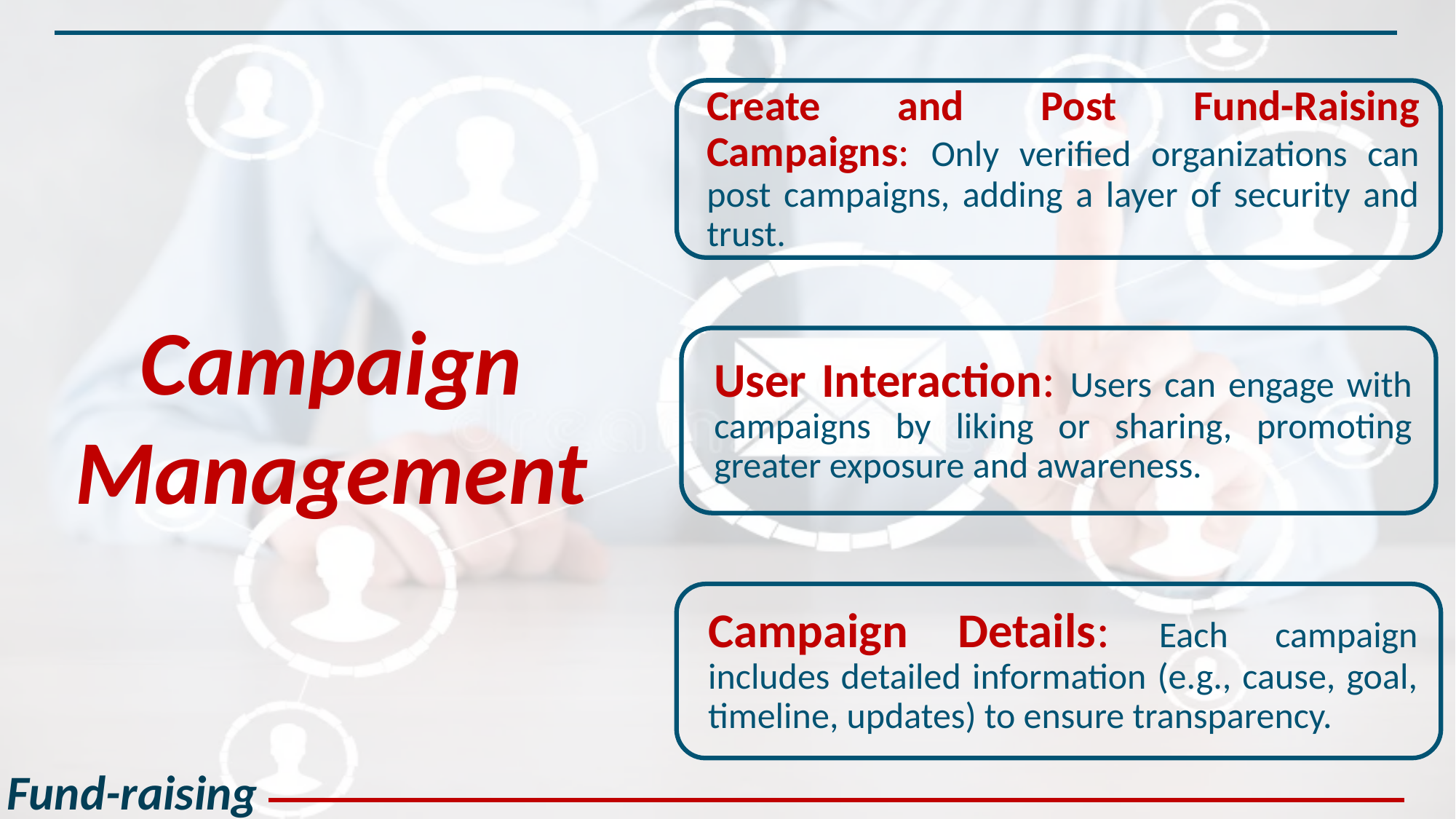

Create and Post Fund-Raising Campaigns: Only verified organizations can post campaigns, adding a layer of security and trust.
Campaign Details: Each campaign includes detailed information (e.g., cause, goal, timeline, updates) to ensure transparency.
User Interaction: Users can engage with campaigns by liking or sharing, promoting greater exposure and awareness.

Campaign Management
  Fund-raising